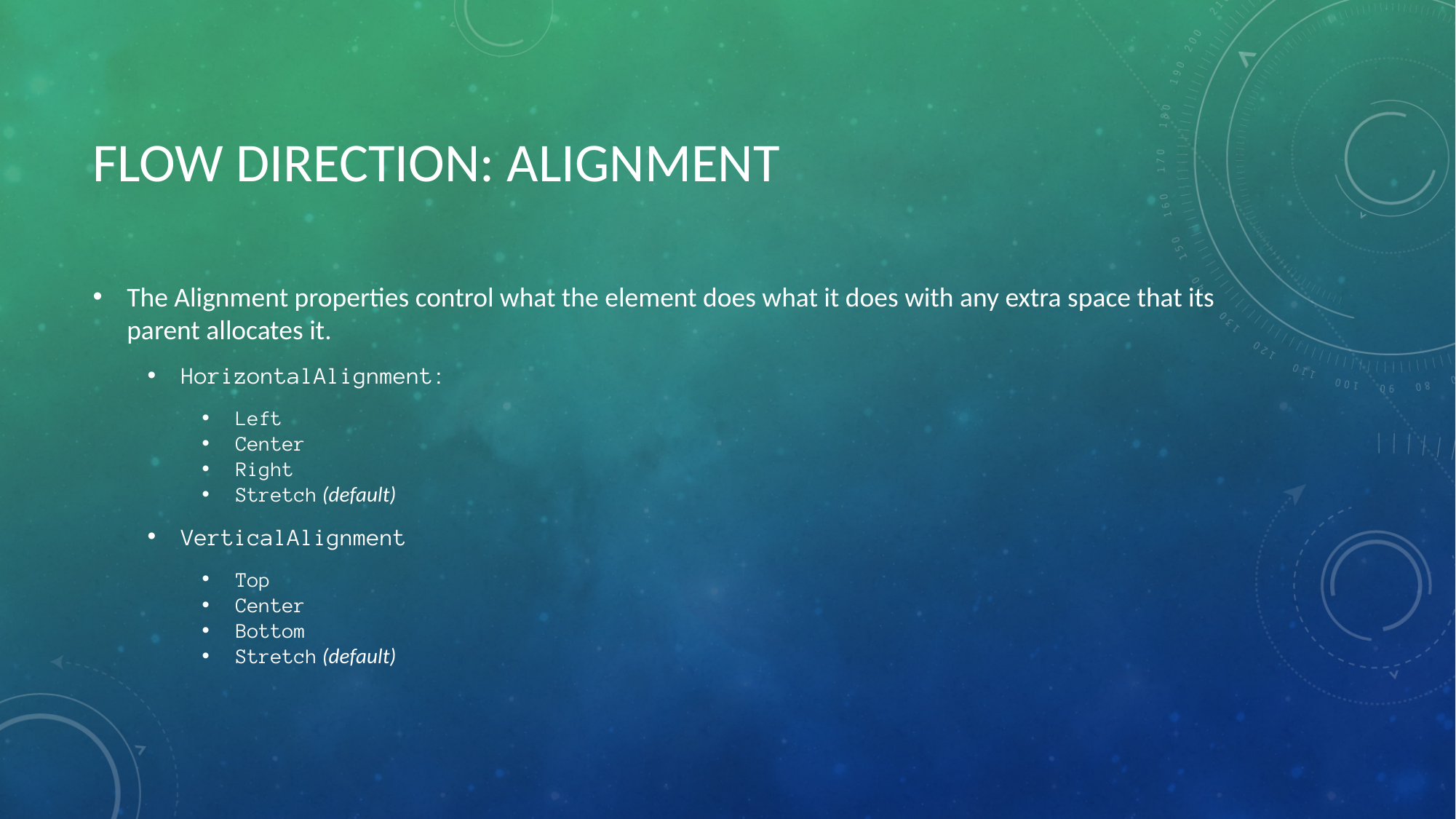

# Flow Direction: Alignment
The Alignment properties control what the element does what it does with any extra space that its parent allocates it.
HorizontalAlignment:
Left
Center
Right
Stretch (default)
VerticalAlignment
Top
Center
Bottom
Stretch (default)